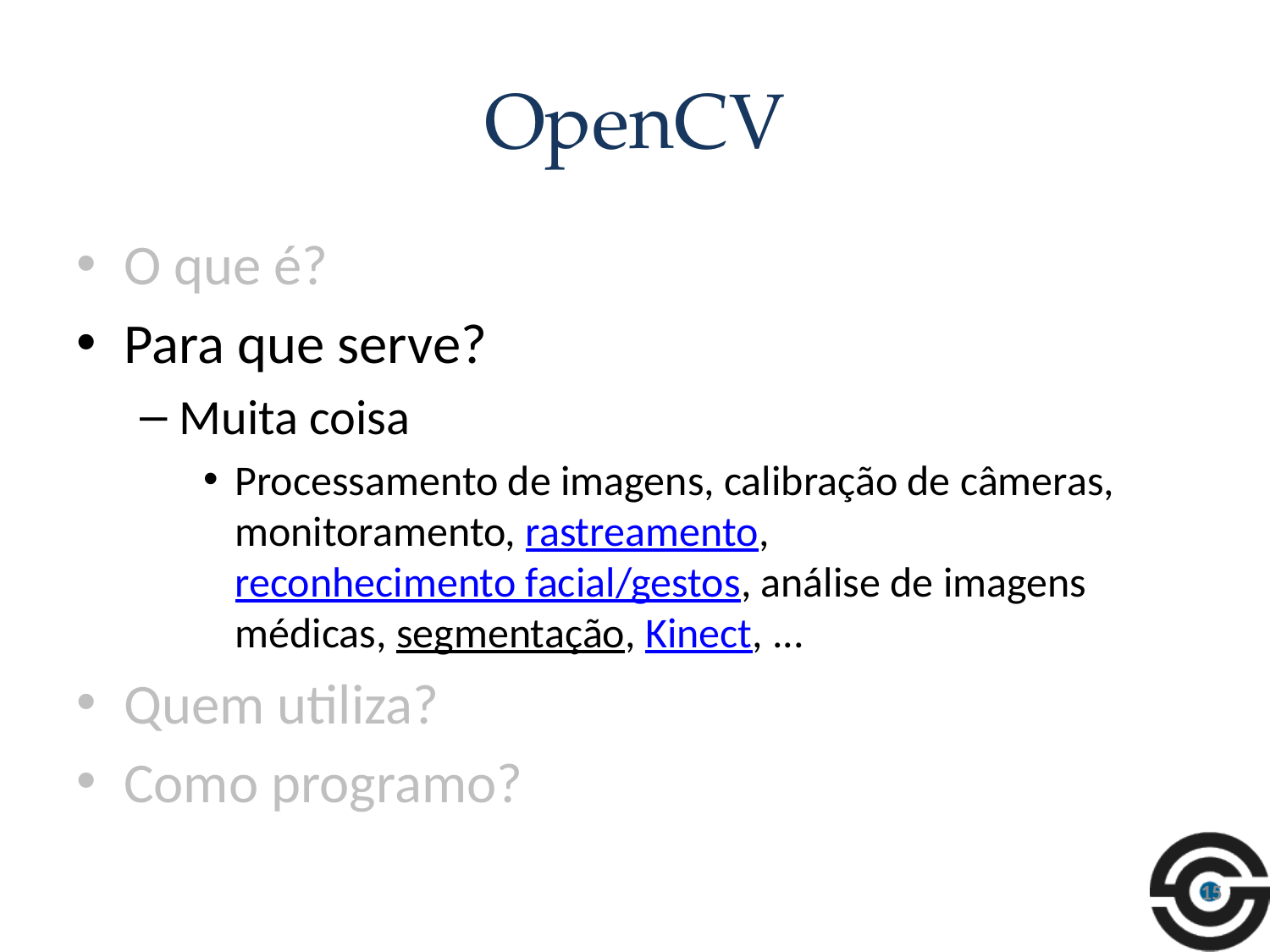

# OpenCV
O que é?
Para que serve?
Muita coisa
Processamento de imagens, calibração de câmeras, monitoramento, rastreamento, reconhecimento facial/gestos, análise de imagens médicas, segmentação, Kinect, ...
Quem utiliza?
Como programo?
15